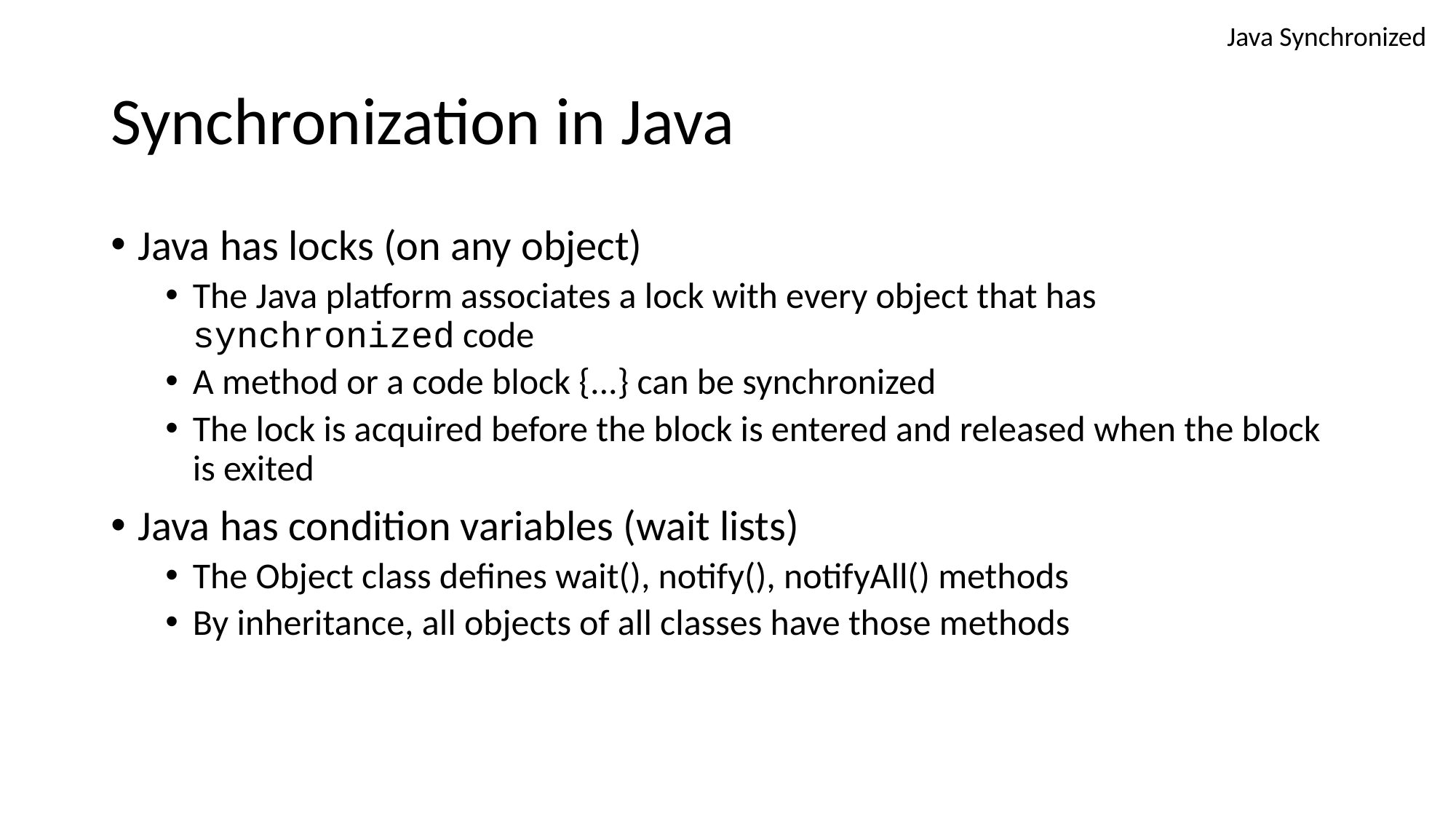

Java Synchronized
# Synchronization in Java
Java has locks (on any object)
The Java platform associates a lock with every object that has synchronized code
A method or a code block {...} can be synchronized
The lock is acquired before the block is entered and released when the block is exited
Java has condition variables (wait lists)
The Object class defines wait(), notify(), notifyAll() methods
By inheritance, all objects of all classes have those methods